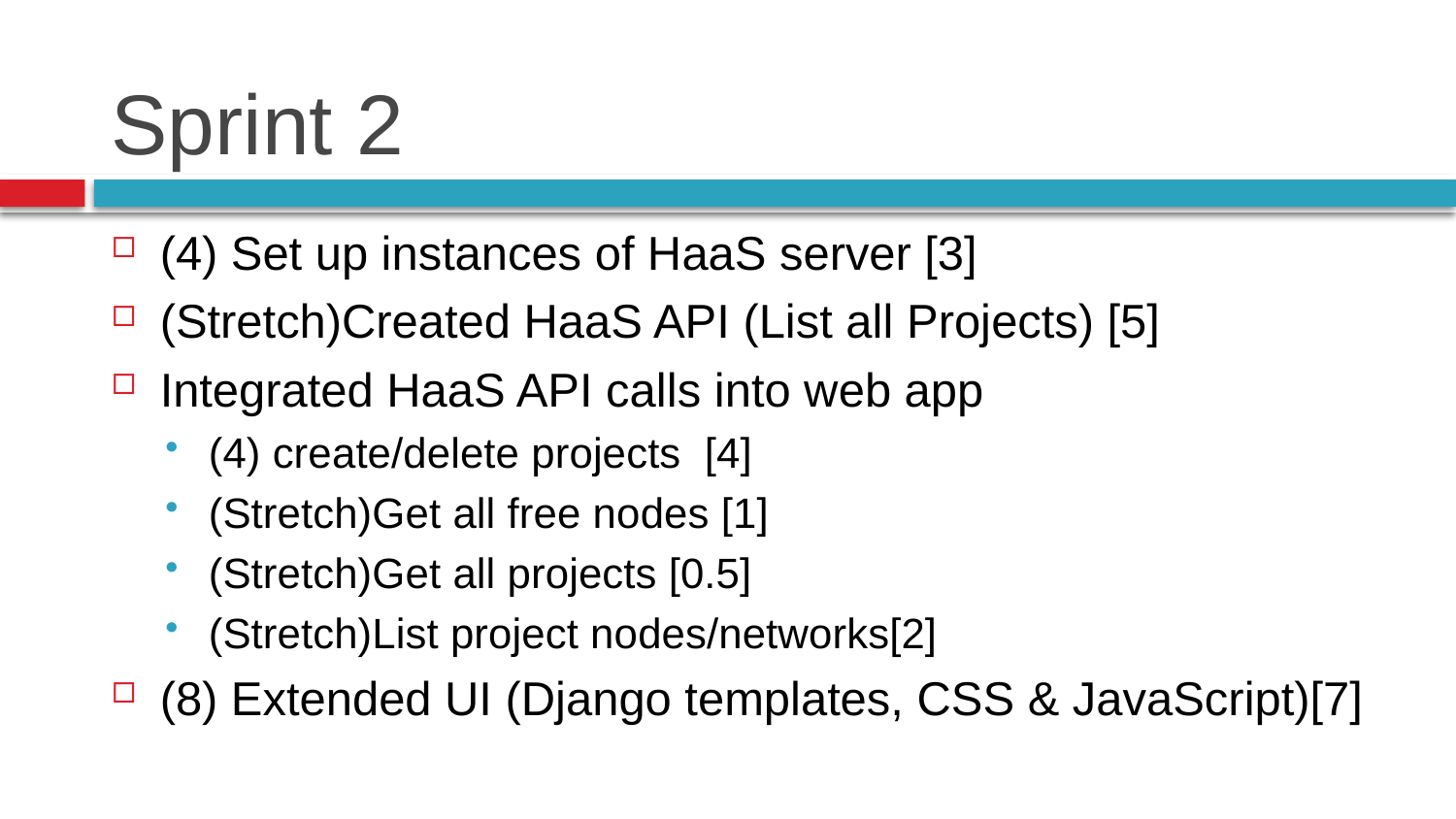

# Sprint 2
(4) Set up instances of HaaS server [3]
(Stretch)Created HaaS API (List all Projects) [5]
Integrated HaaS API calls into web app
(4) create/delete projects  [4]
(Stretch)Get all free nodes [1]
(Stretch)Get all projects [0.5]
(Stretch)List project nodes/networks[2]
(8) Extended UI (Django templates, CSS & JavaScript)[7]